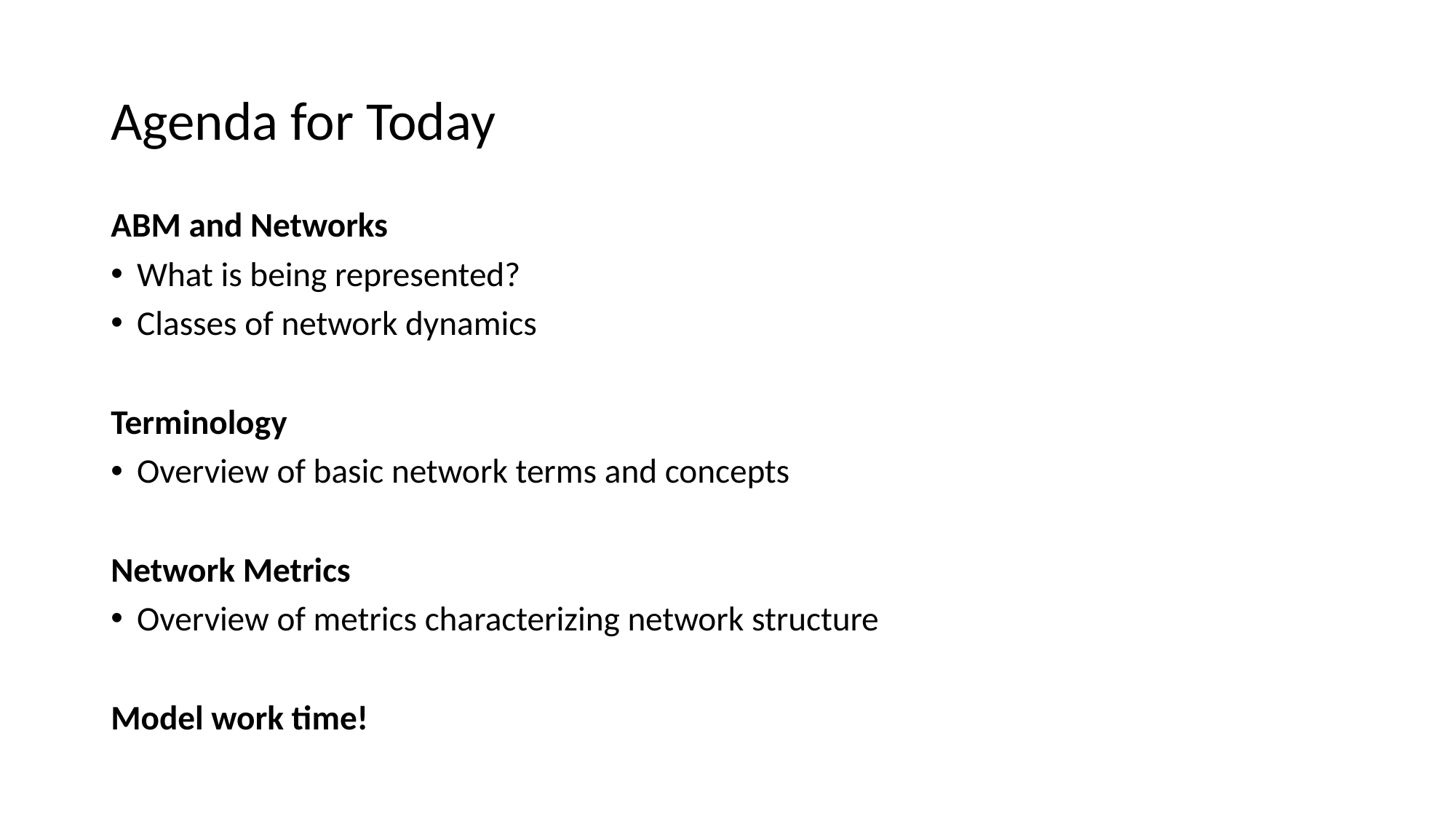

# Agenda for Today
ABM and Networks
What is being represented?
Classes of network dynamics

Terminology
Overview of basic network terms and concepts

Network Metrics
Overview of metrics characterizing network structure

Model work time!